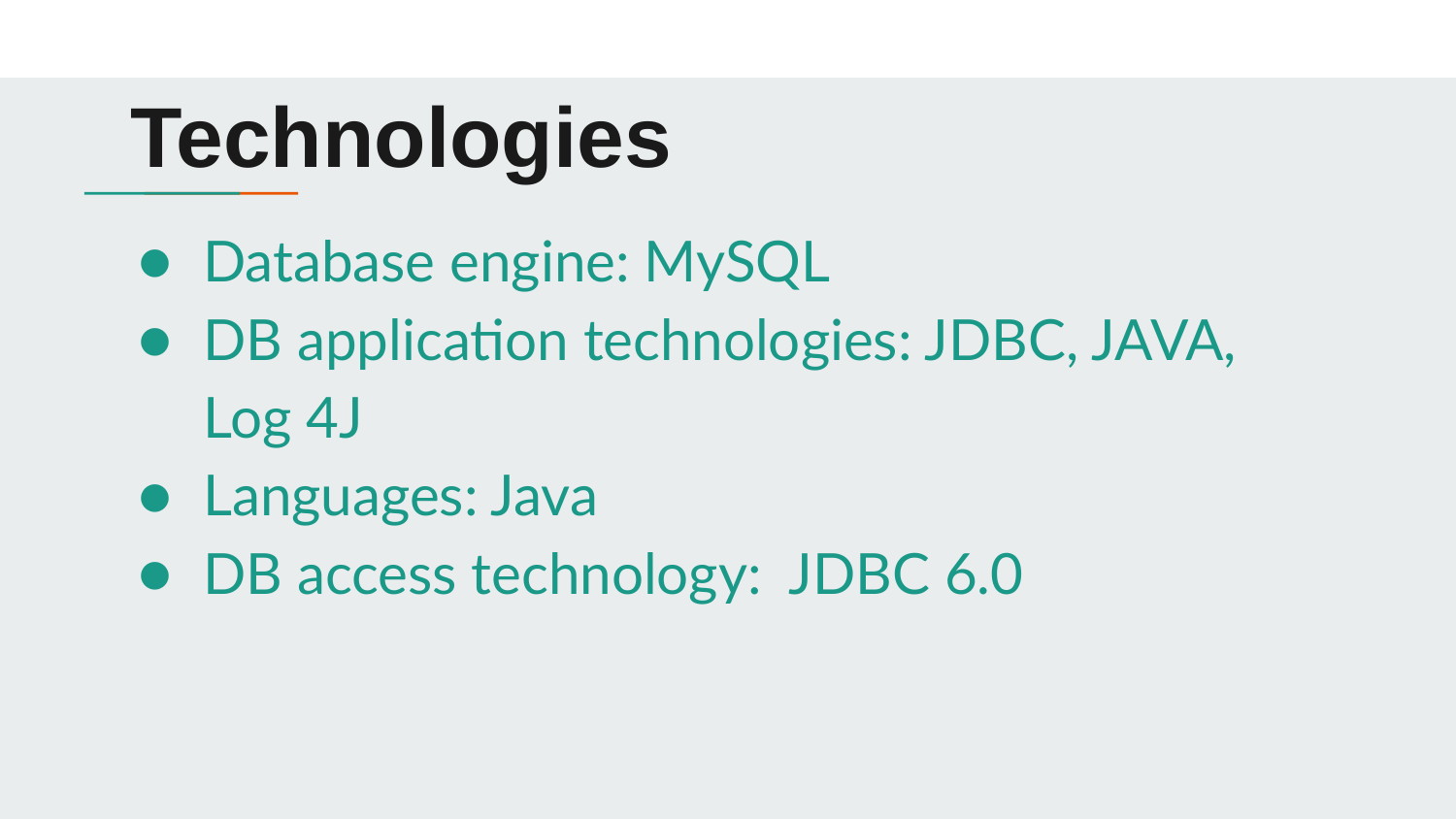

# Technologies
Database engine: MySQL
DB application technologies: JDBC, JAVA, Log 4J
Languages: Java
DB access technology:  JDBC 6.0